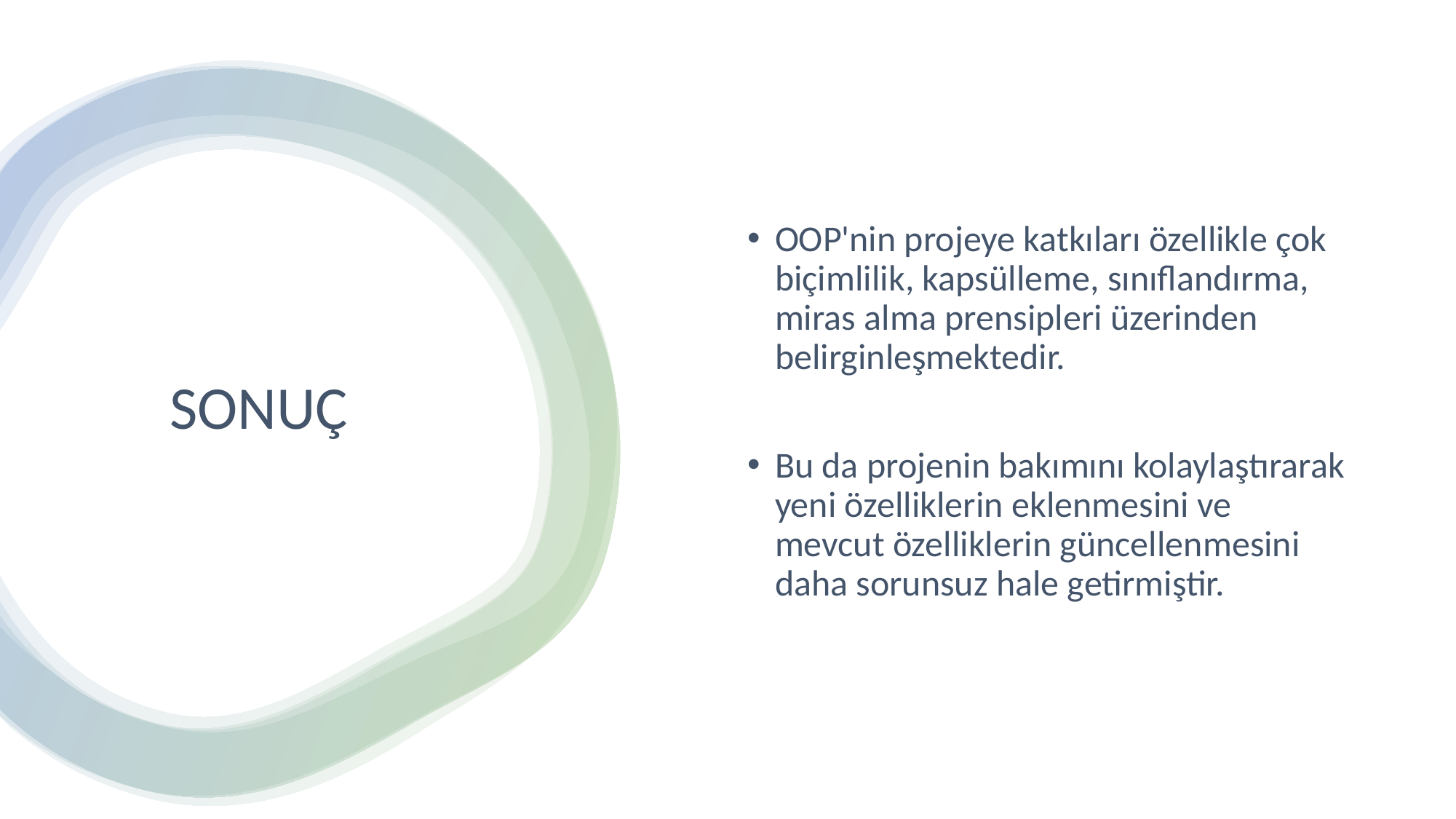

OOP'nin projeye katkıları özellikle çok biçimlilik, kapsülleme, sınıflandırma, miras alma prensipleri üzerinden belirginleşmektedir.

Bu da projenin bakımını kolaylaştırarak yeni özelliklerin eklenmesini ve mevcut özelliklerin güncellenmesini daha sorunsuz hale getirmiştir.

# SONUÇ